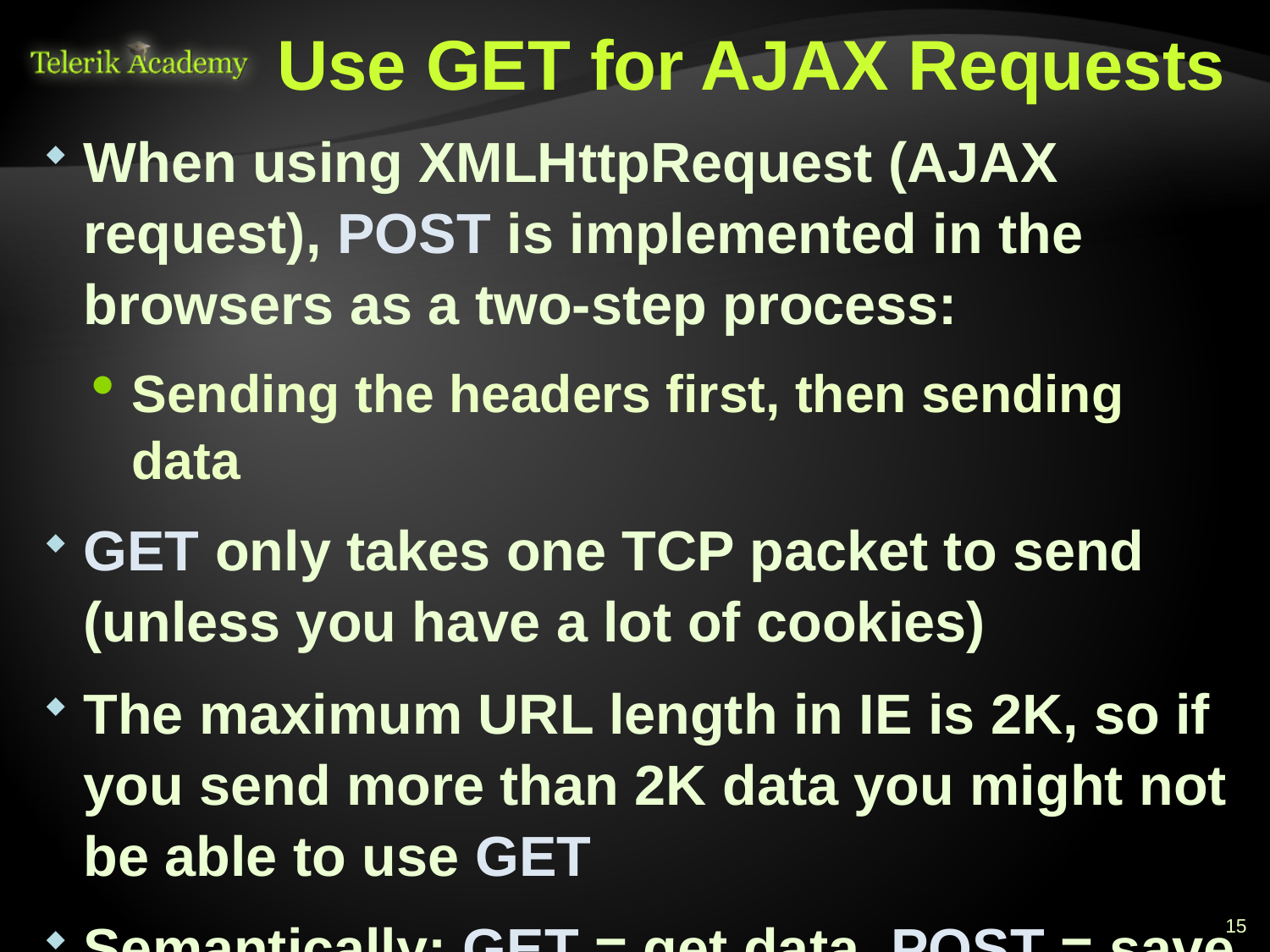

# Use GET for AJAX Requests
When using XMLHttpRequest (AJAX request), POST is implemented in the browsers as a two-step process:
Sending the headers first, then sending data
GET only takes one TCP packet to send (unless you have a lot of cookies)
The maximum URL length in IE is 2K, so if you send more than 2K data you might not be able to use GET
Semantically: GET = get data, POST = save data
15